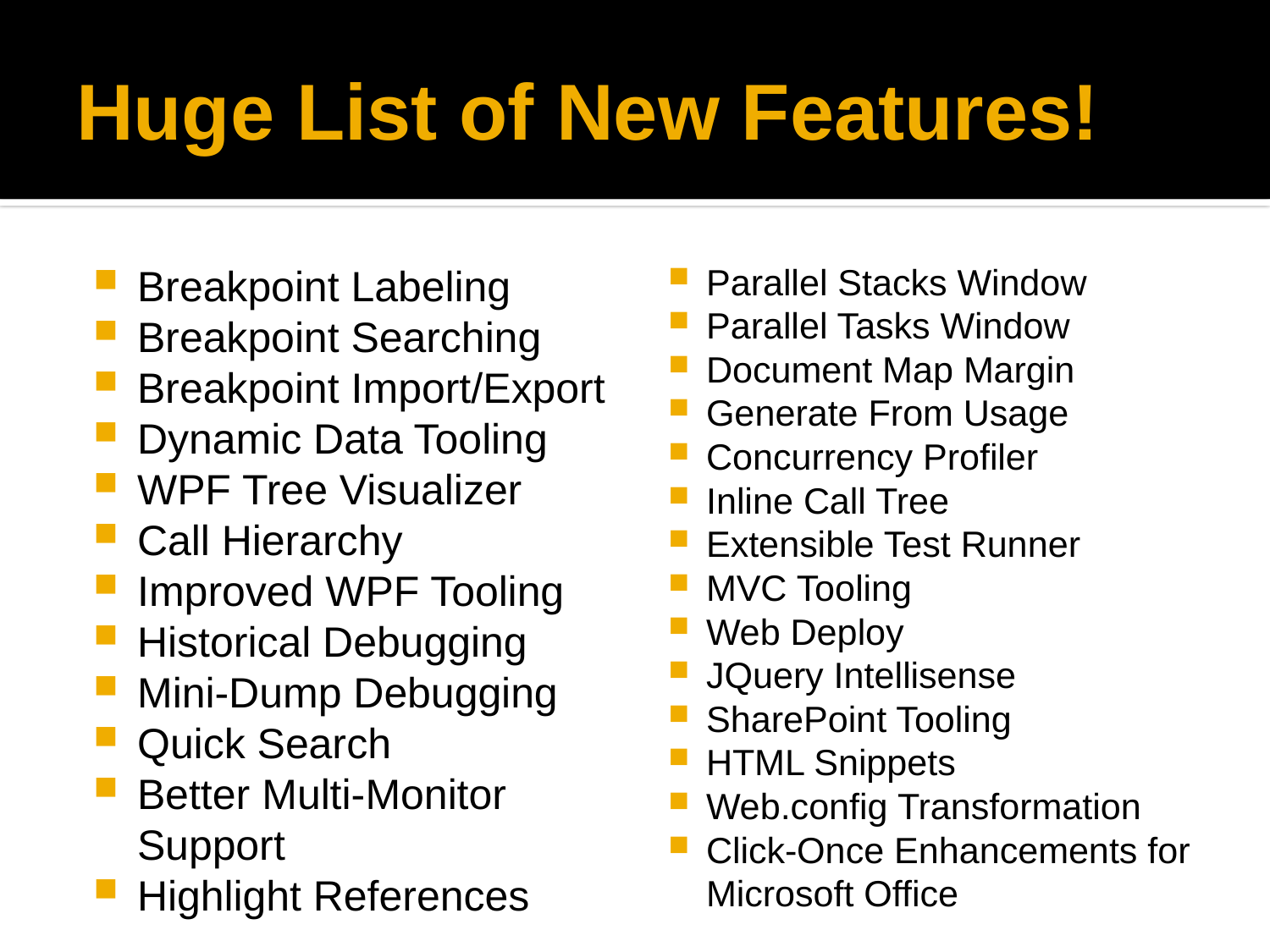

# Huge List of New Features!
Breakpoint Labeling
Breakpoint Searching
Breakpoint Import/Export
Dynamic Data Tooling
WPF Tree Visualizer
Call Hierarchy
Improved WPF Tooling
Historical Debugging
Mini-Dump Debugging
Quick Search
Better Multi-Monitor  Support
Highlight References
Parallel Stacks Window
Parallel Tasks Window
Document Map Margin
Generate From Usage
Concurrency Profiler
Inline Call Tree
Extensible Test Runner
MVC Tooling
Web Deploy
JQuery Intellisense
SharePoint Tooling
HTML Snippets
Web.config Transformation
Click-Once Enhancements for Microsoft Office